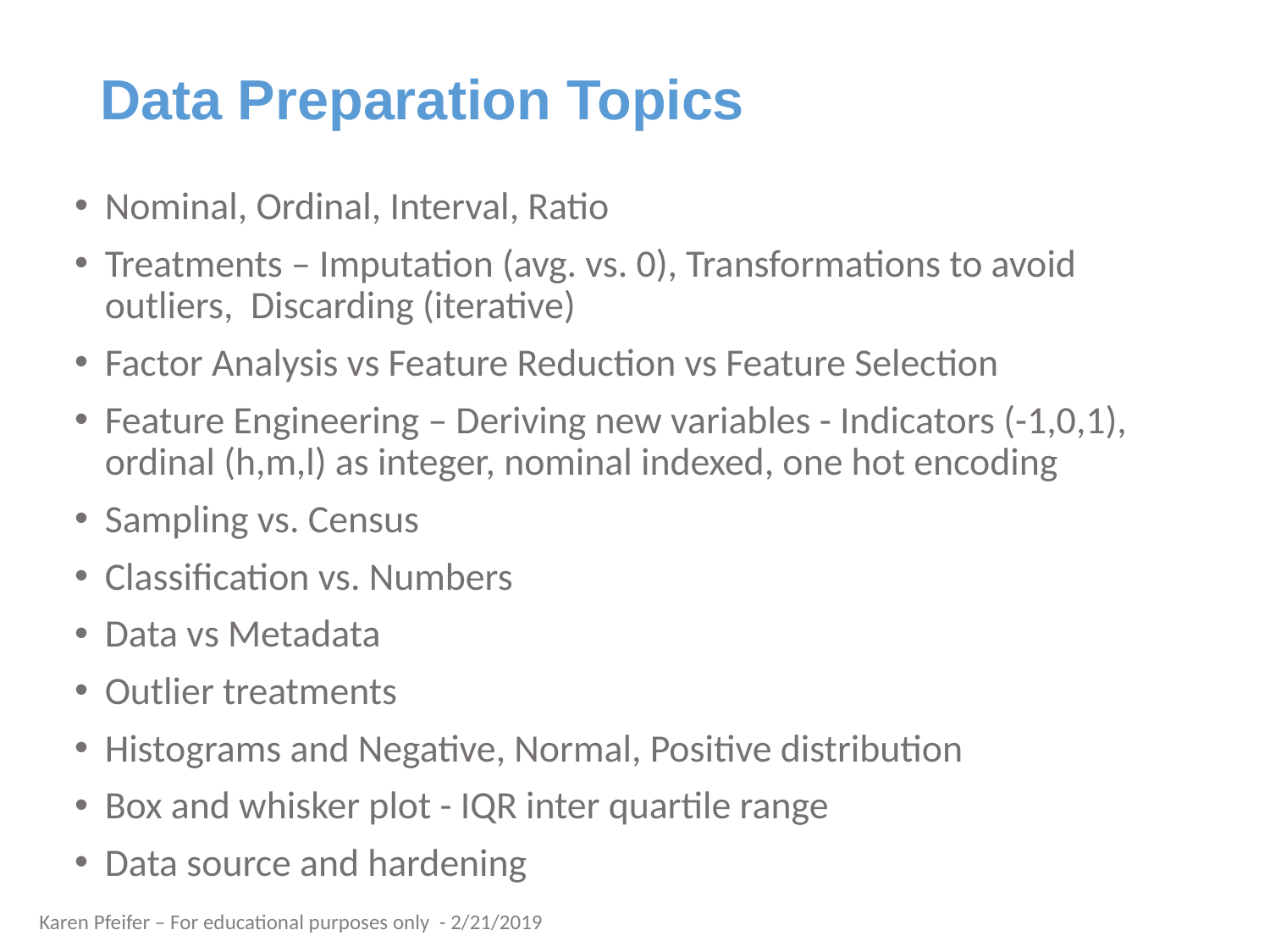

# Data Preparation Topics
Nominal, Ordinal, Interval, Ratio
Treatments – Imputation (avg. vs. 0), Transformations to avoid outliers,  Discarding (iterative)
Factor Analysis vs Feature Reduction vs Feature Selection
Feature Engineering – Deriving new variables - Indicators (-1,0,1), ordinal (h,m,l) as integer, nominal indexed, one hot encoding
Sampling vs. Census
Classification vs. Numbers
Data vs Metadata
Outlier treatments
Histograms and Negative, Normal, Positive distribution
Box and whisker plot - IQR inter quartile range
Data source and hardening

Karen Pfeifer – For educational purposes only  - 2/21/2019